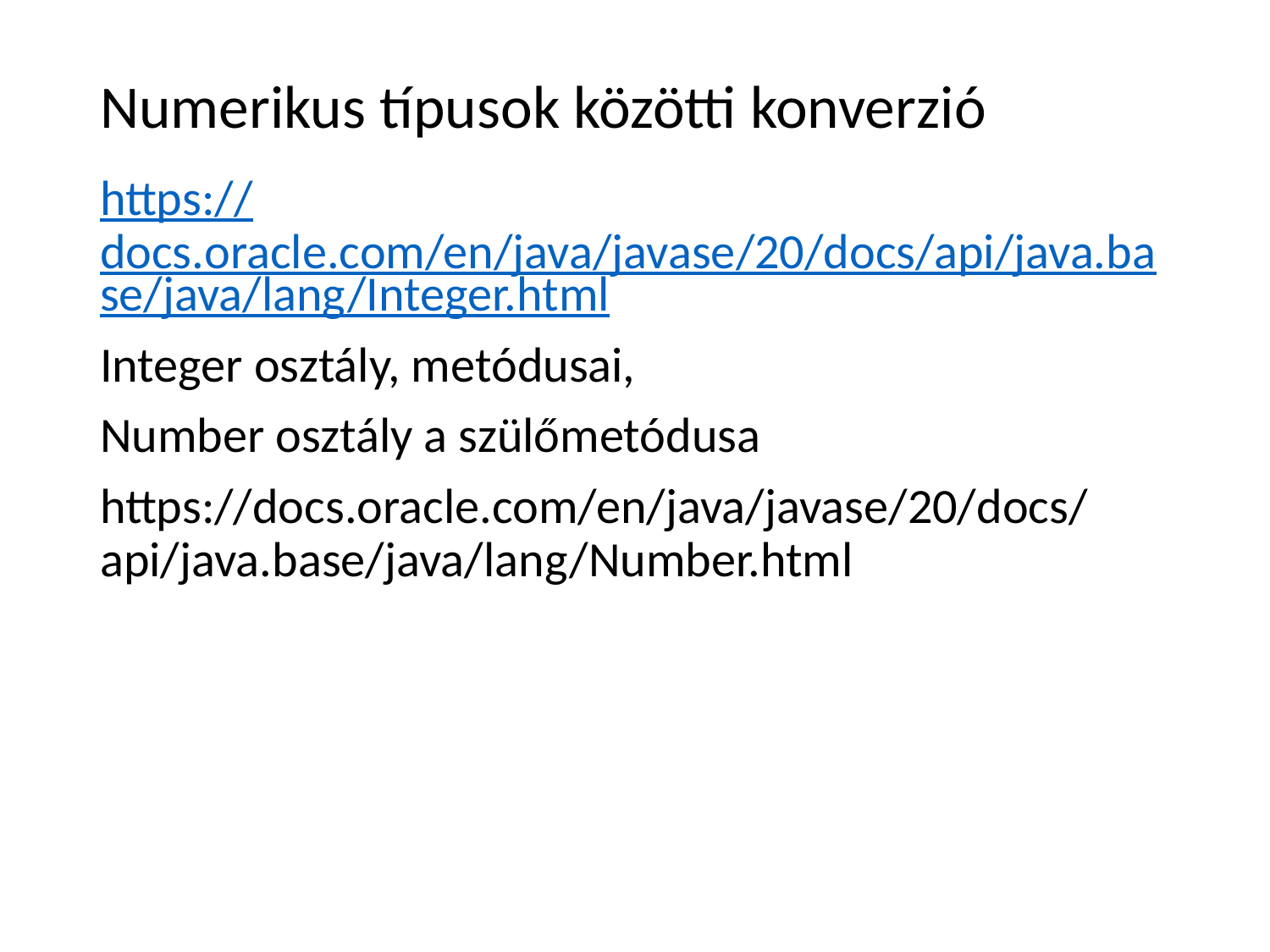

# Numerikus típusok közötti konverzió
https://docs.oracle.com/en/java/javase/20/docs/api/java.base/java/lang/Integer.html
Integer osztály, metódusai,
Number osztály a szülőmetódusa
https://docs.oracle.com/en/java/javase/20/docs/api/java.base/java/lang/Number.html